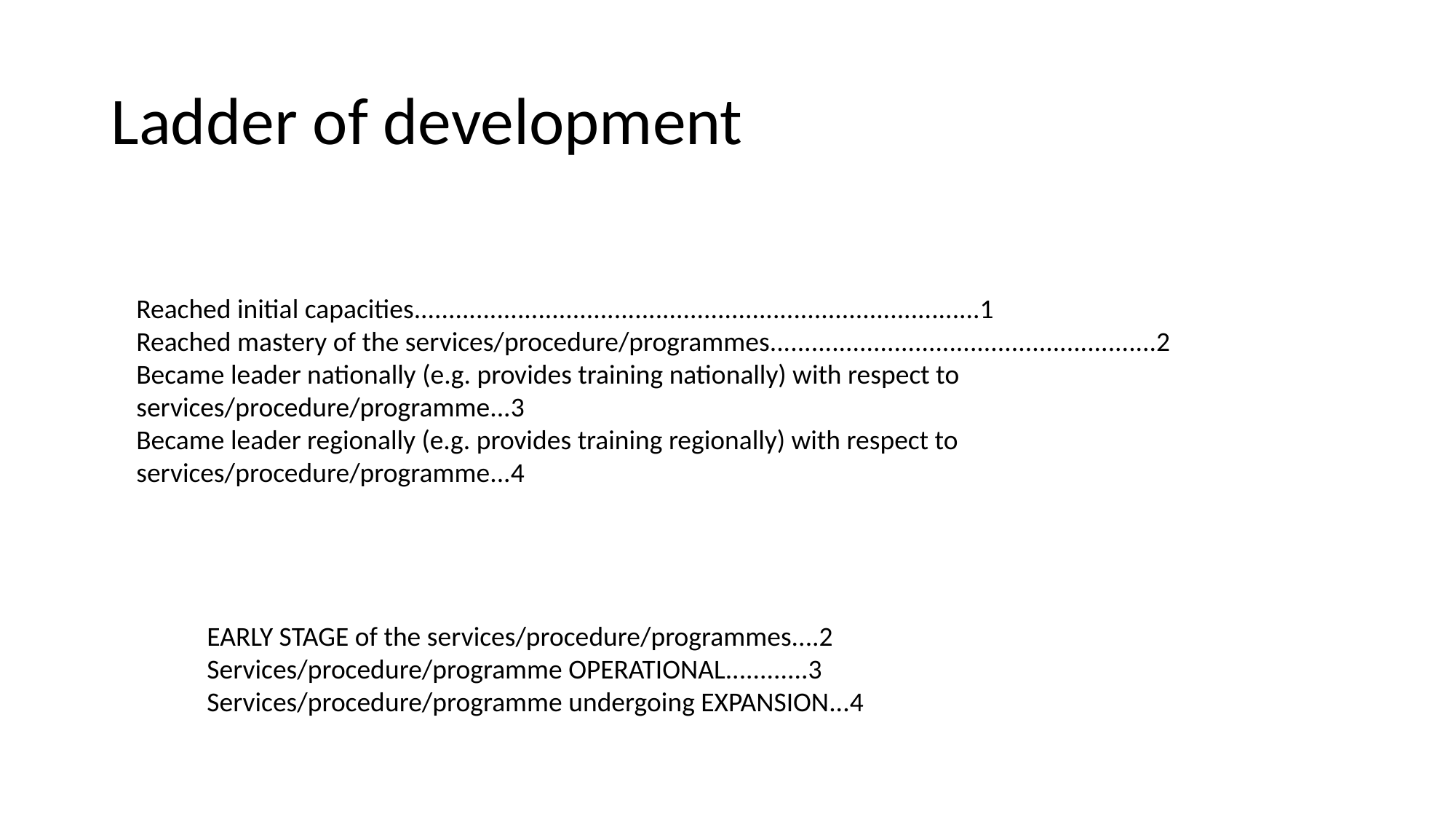

# Ladder of development
Reached initial capacities..................................................................................1
Reached mastery of the services/procedure/programmes........................................................2
Became leader nationally (e.g. provides training nationally) with respect to services/procedure/programme...3
Became leader regionally (e.g. provides training regionally) with respect to services/procedure/programme...4
EARLY STAGE of the services/procedure/programmes....2
Services/procedure/programme OPERATIONAL............3
Services/procedure/programme undergoing EXPANSION...4